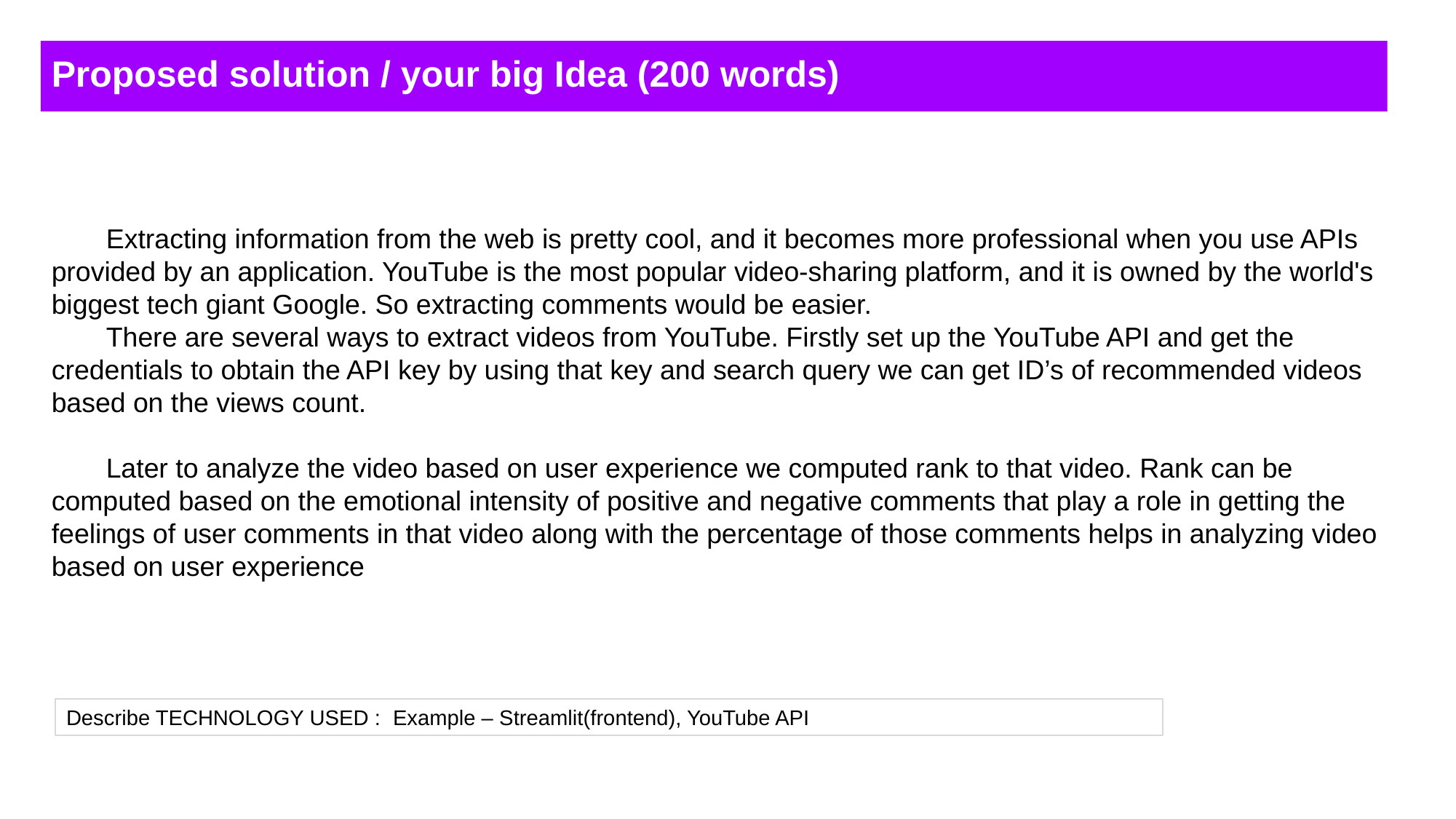

Proposed solution / your big Idea (200 words)
Extracting information from the web is pretty cool, and it becomes more professional when you use APIs provided by an application. YouTube is the most popular video-sharing platform, and it is owned by the world's biggest tech giant Google. So extracting comments would be easier.
There are several ways to extract videos from YouTube. Firstly set up the YouTube API and get the credentials to obtain the API key by using that key and search query we can get ID’s of recommended videos based on the views count.

Later to analyze the video based on user experience we computed rank to that video. Rank can be computed based on the emotional intensity of positive and negative comments that play a role in getting the feelings of user comments in that video along with the percentage of those comments helps in analyzing video based on user experience
Describe TECHNOLOGY USED :  Example – Streamlit(frontend), YouTube API